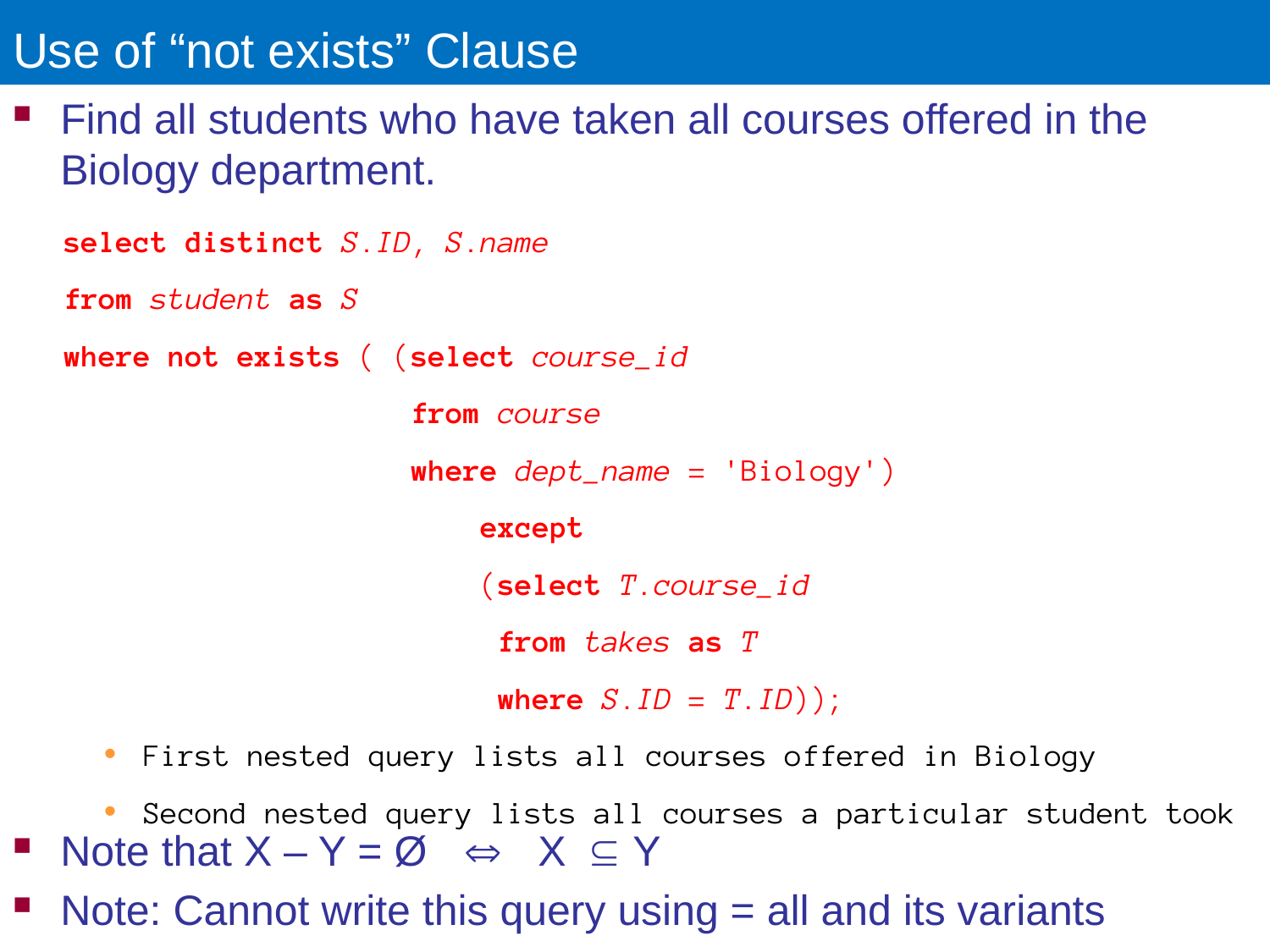

# Use of “not exists” Clause
Find all students who have taken all courses offered in the Biology department.

Note that X – Y = Ø   ⇔   X ⊆ Y
Note: Cannot write this query using = all and its variants
select distinct S.ID, S.name
from student as S
where not exists ( (select course_id
                    from course
                    where dept_name = 'Biology')
                        except
                        (select T.course_id
                         from takes as T
                         where S.ID = T.ID));
First nested query lists all courses offered in Biology
Second nested query lists all courses a particular student took